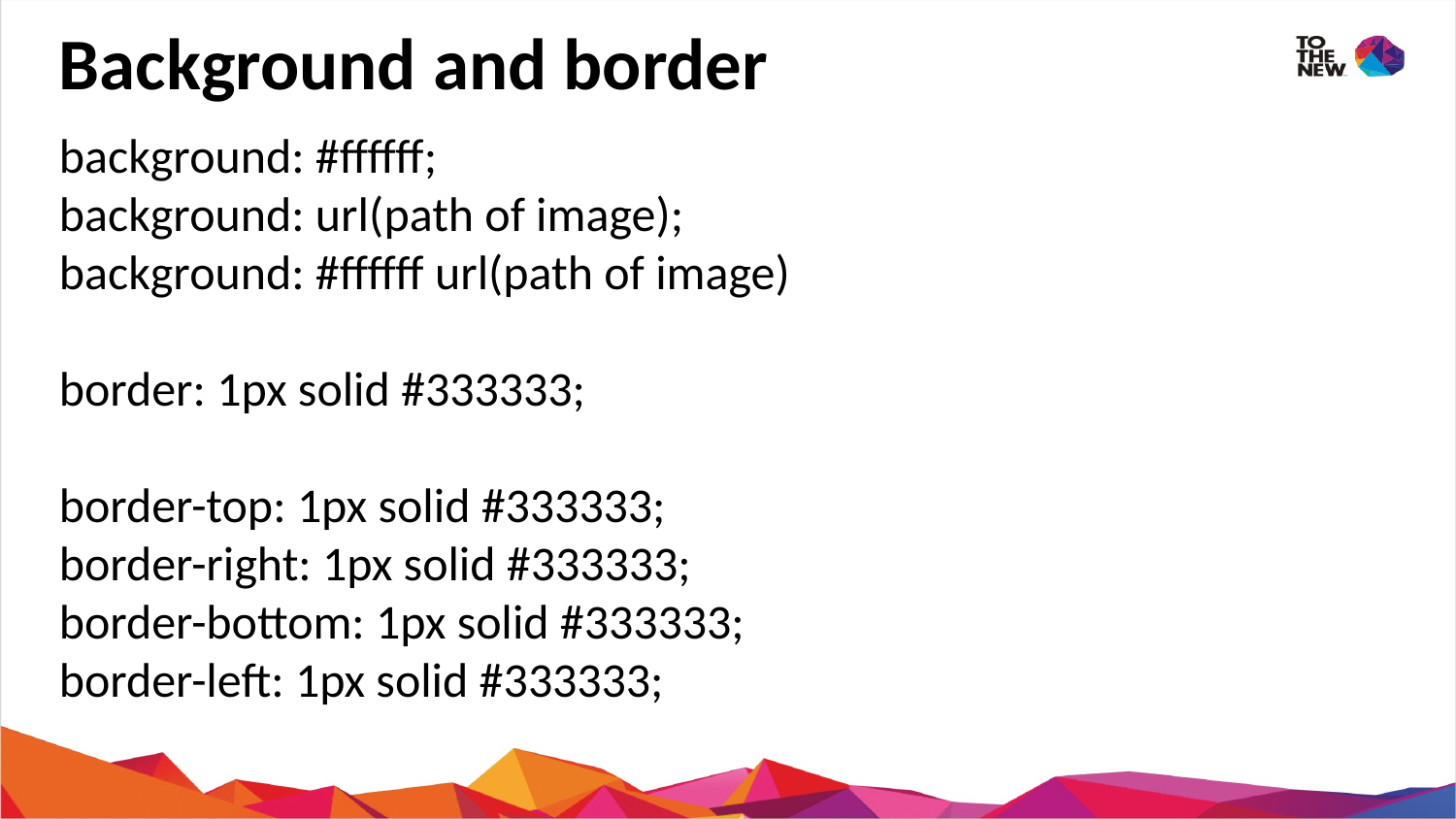

Background and border
background: #ffffff;
background: url(path of image);
background: #ffffff url(path of image)

border: 1px solid #333333;

border-top: 1px solid #333333;
border-right: 1px solid #333333;
border-bottom: 1px solid #333333;
border-left: 1px solid #333333;